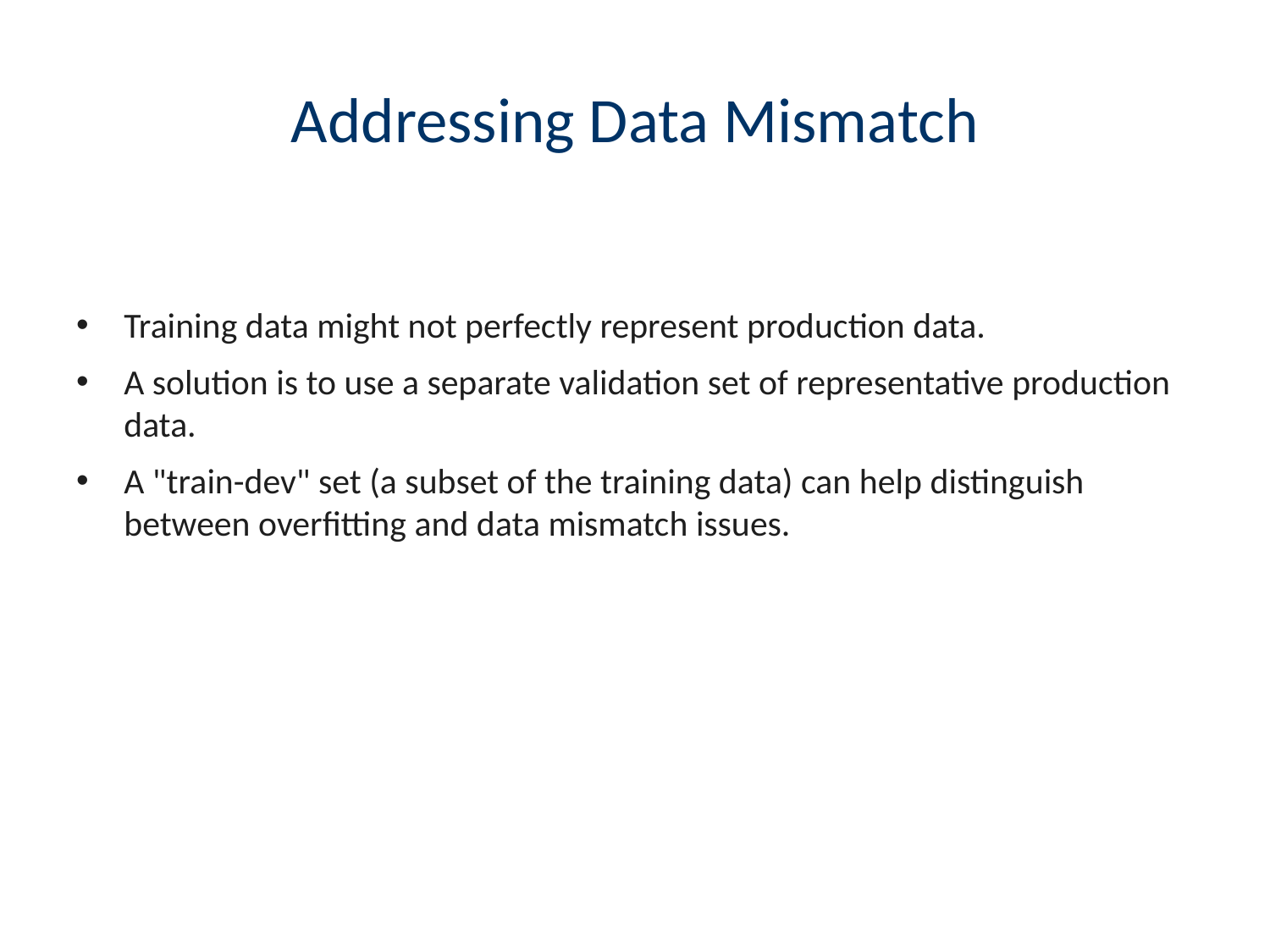

# Addressing Data Mismatch

Training data might not perfectly represent production data.
A solution is to use a separate validation set of representative production data.
A "train-dev" set (a subset of the training data) can help distinguish between overfitting and data mismatch issues.